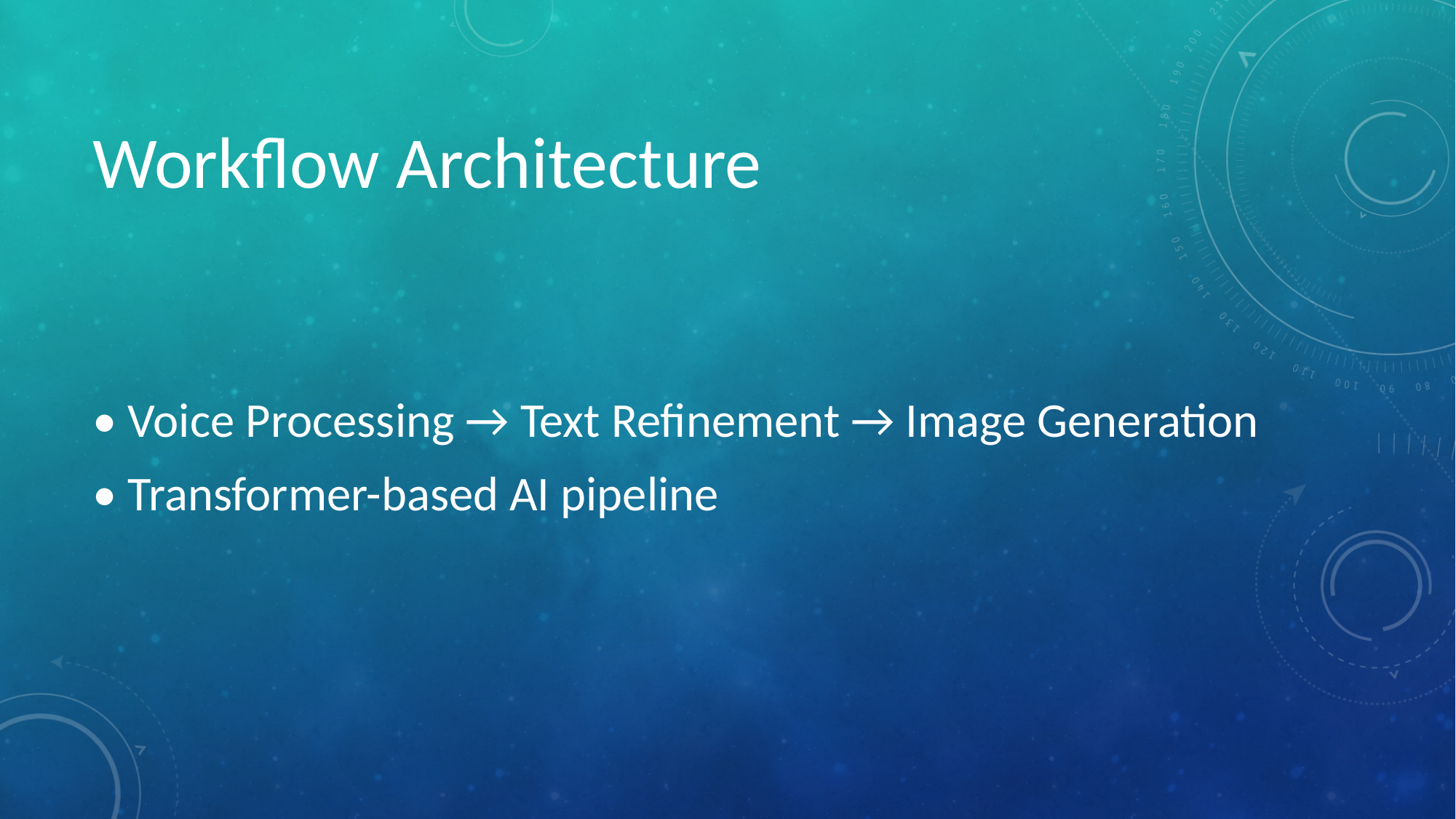

# Workflow Architecture
• Voice Processing → Text Refinement → Image Generation
• Transformer-based AI pipeline